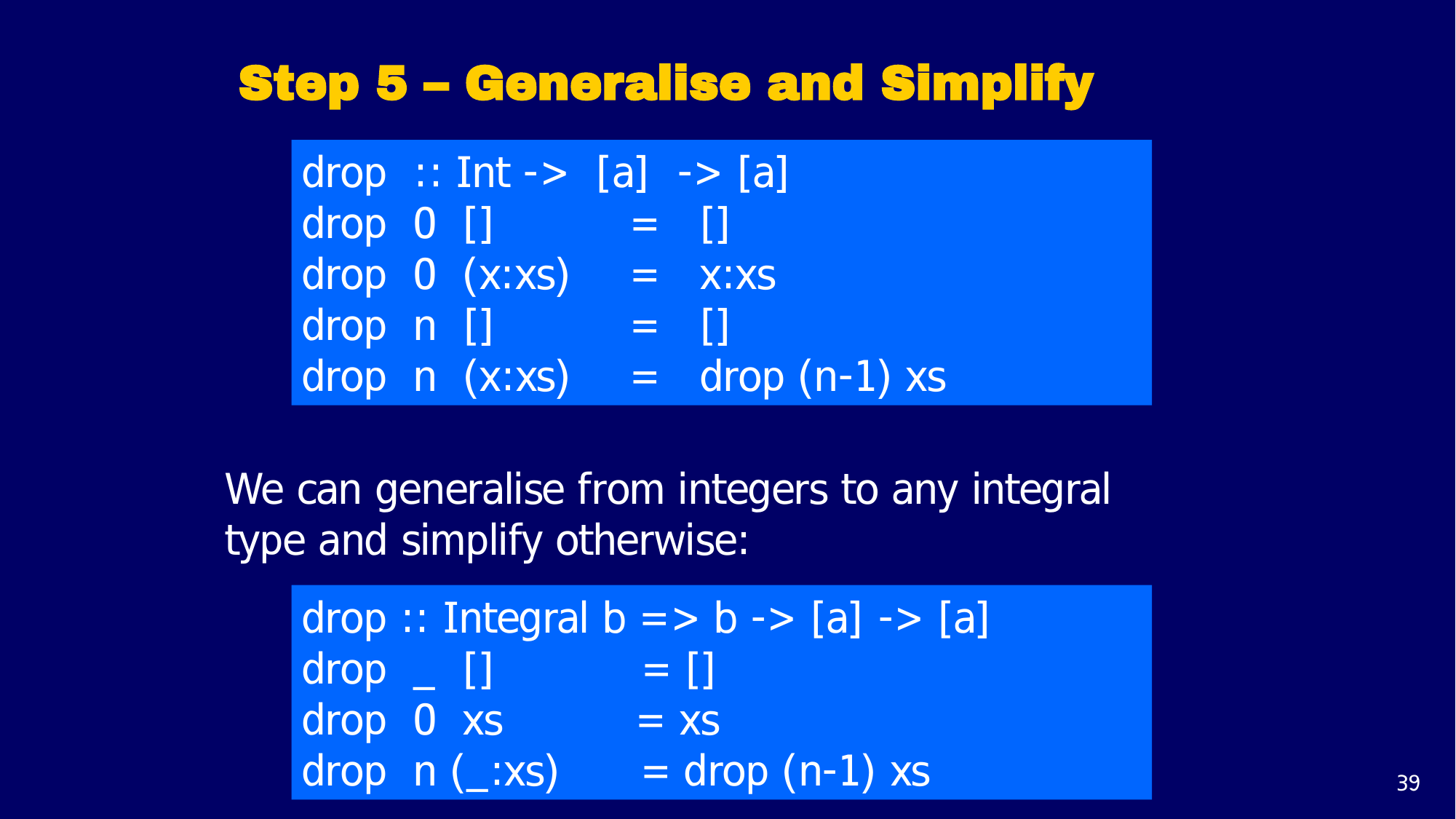

Step 5 – Generalise and Simplify
drop  :: Int ->  [a]  -> [a]
drop  0  [] 		=   []
drop  0  (x:xs)	=   x:xs
drop  n  [] 		=   []
drop  n  (x:xs)	=   drop (n-1) xs
We can generalise from integers to any integral type and simplify otherwise:
drop :: Integral b => b -> [a] -> [a]
drop  _  []           = []
drop  0  xs          = xs
drop  n (_:xs)      = drop (n-1) xs
39